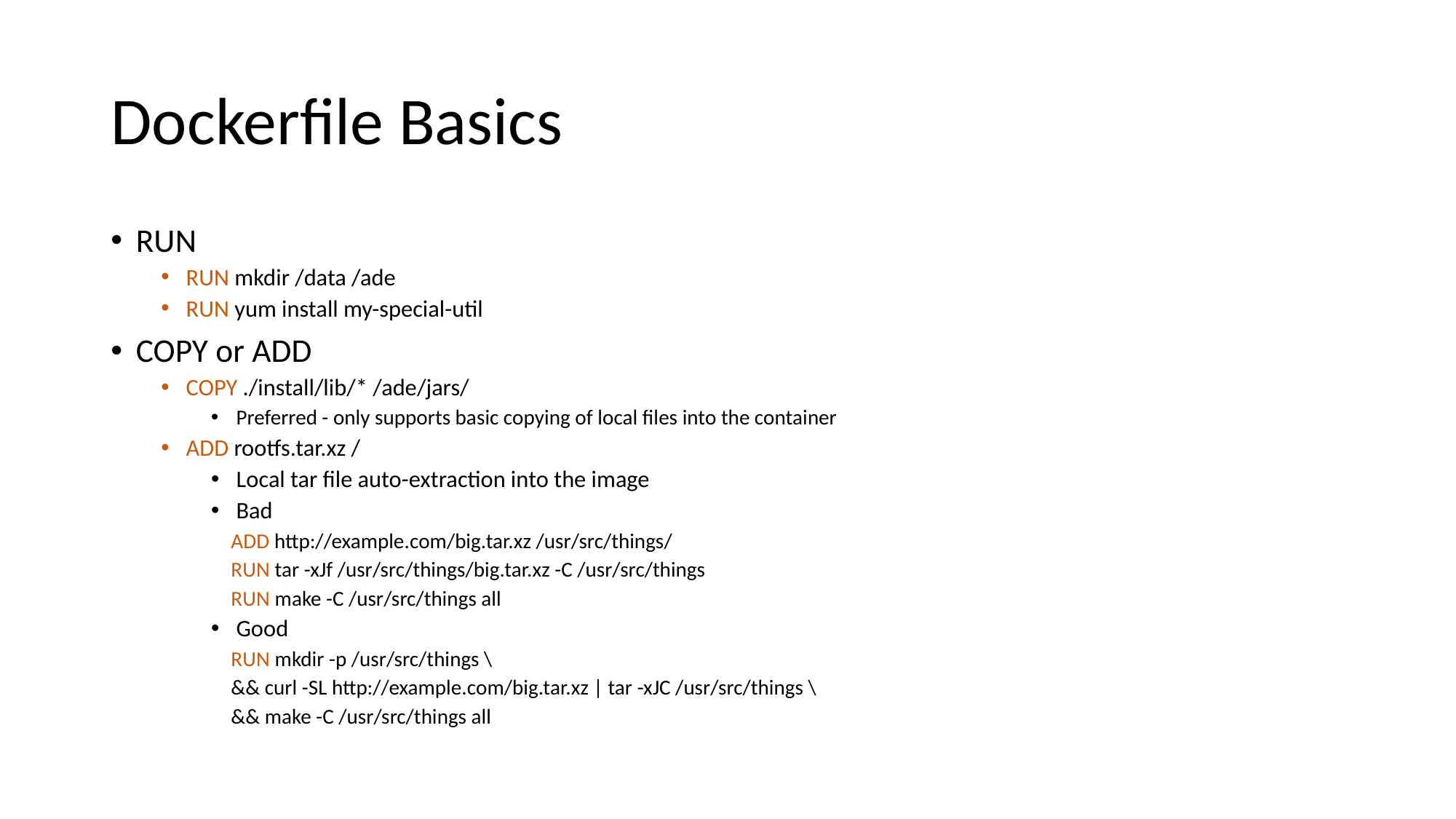

# Dockerfile Basics
RUN
RUN mkdir /data /ade
RUN yum install my-special-util
COPY or ADD
COPY ./install/lib/* /ade/jars/
Preferred - only supports basic copying of local files into the container
ADD rootfs.tar.xz /
Local tar file auto-extraction into the image
Bad
ADD http://example.com/big.tar.xz /usr/src/things/
RUN tar -xJf /usr/src/things/big.tar.xz -C /usr/src/things
RUN make -C /usr/src/things all
Good
RUN mkdir -p /usr/src/things \
&& curl -SL http://example.com/big.tar.xz | tar -xJC /usr/src/things \
&& make -C /usr/src/things all